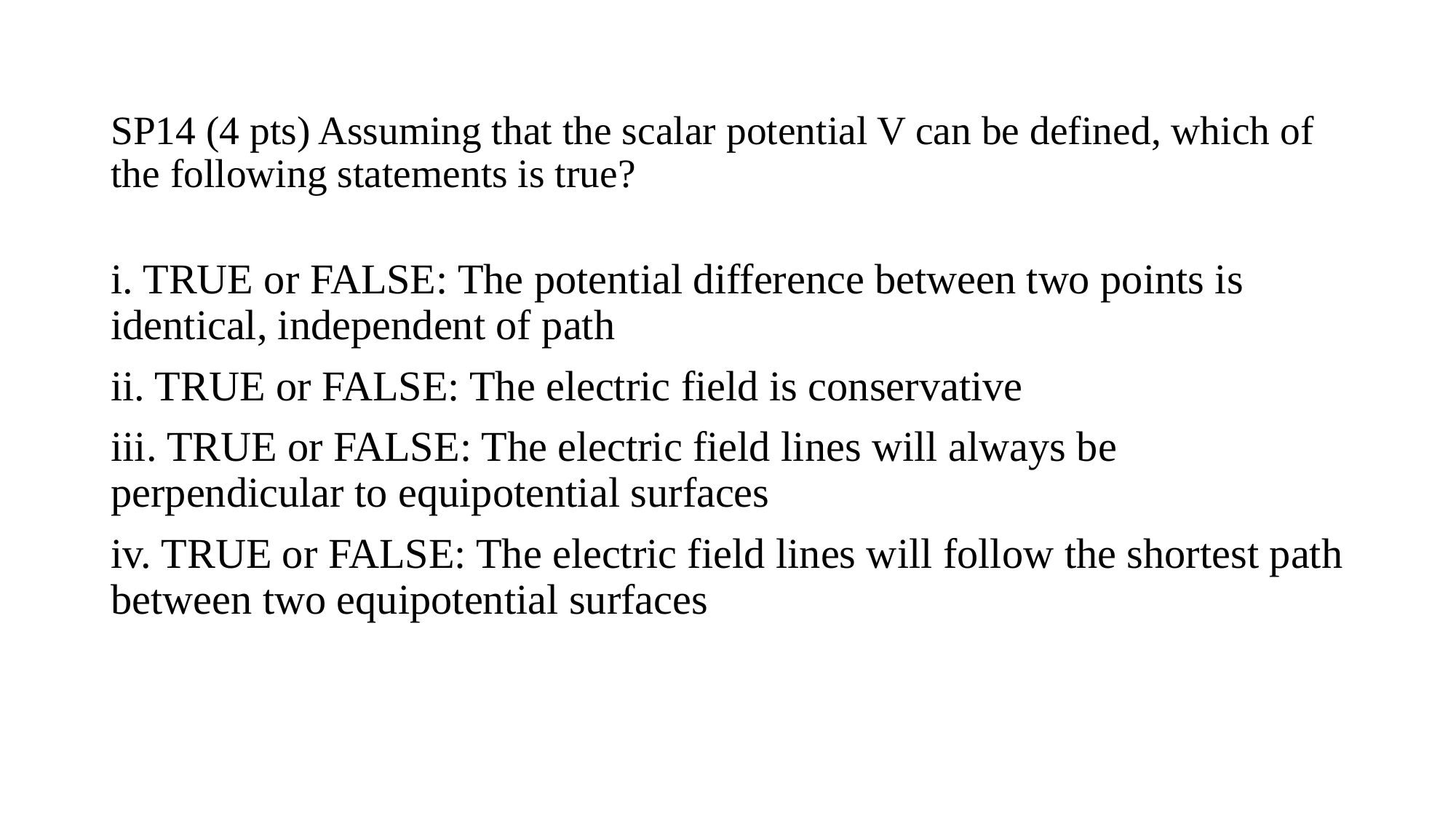

# SP14 (4 pts) Assuming that the scalar potential V can be defined, which of the following statements is true?
i. TRUE or FALSE: The potential difference between two points is identical, independent of path
ii. TRUE or FALSE: The electric field is conservative
iii. TRUE or FALSE: The electric field lines will always be perpendicular to equipotential surfaces
iv. TRUE or FALSE: The electric field lines will follow the shortest path between two equipotential surfaces